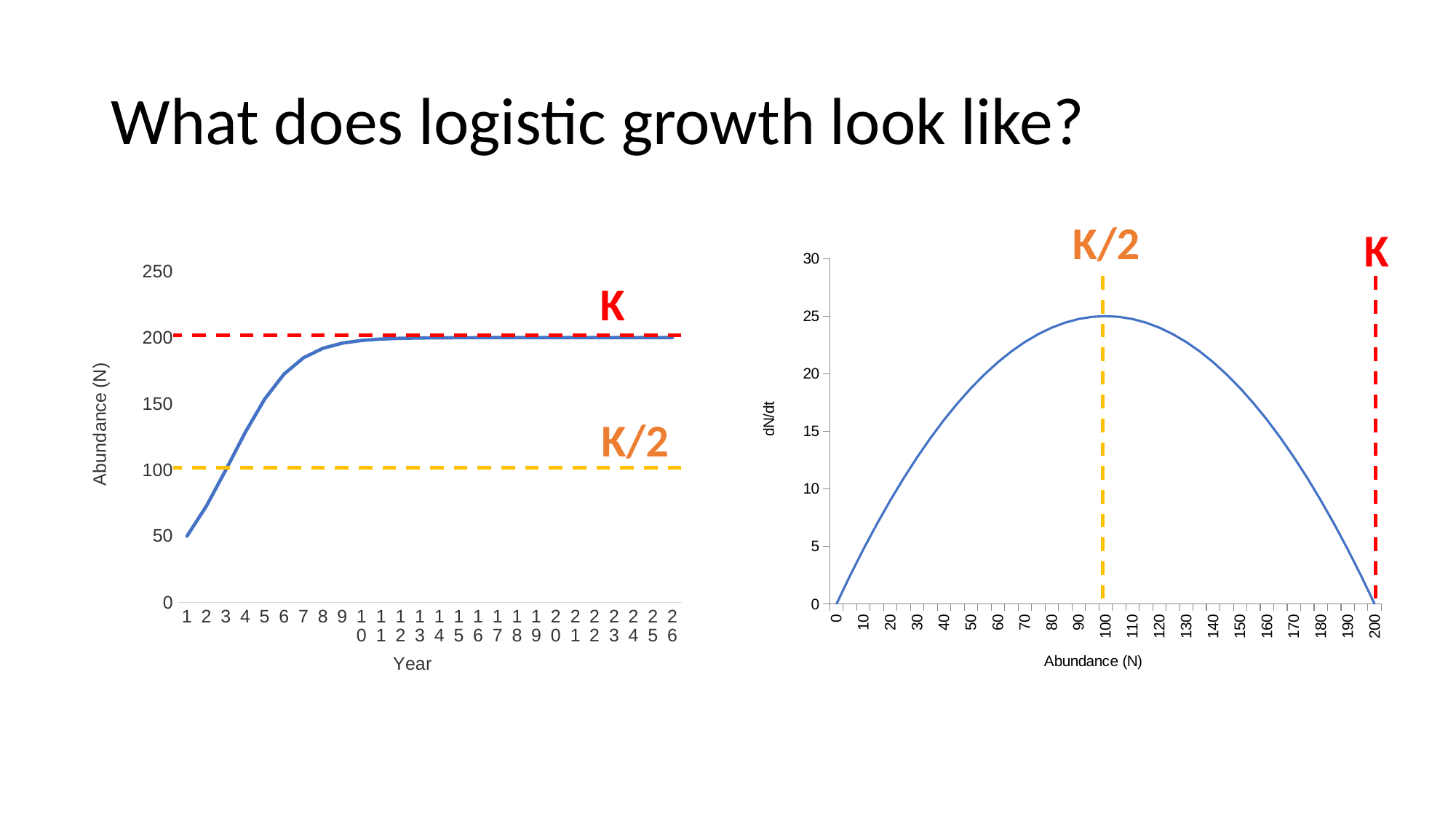

# What does logistic growth look like?
K/2
K

### Chart

| Category |  |
|---|---|

### Chart

| Category |  |
|---|---|
| 0 | 0.0 |
| 5 | 2.4375 |
| 10 | 4.75 |
| 15 | 6.9375 |
| 20 | 9.0 |
| 25 | 10.9375 |
| 30 | 12.75 |
| 35 | 14.4375 |
| 40 | 16.0 |
| 45 | 17.4375 |
| 50 | 18.75 |
| 55 | 19.9375 |
| 60 | 21.0 |
| 65 | 21.9375 |
| 70 | 22.75 |
| 75 | 23.4375 |
| 80 | 24.0 |
| 85 | 24.437499999999996 |
| 90 | 24.750000000000004 |
| 95 | 24.9375 |
| 100 | 25.0 |
| 105 | 24.9375 |
| 110 | 24.749999999999996 |
| 115 | 24.437500000000004 |
| 120 | 24.0 |
| 125 | 23.4375 |
| 130 | 22.75 |
| 135 | 21.937499999999996 |
| 140 | 21.000000000000004 |
| 145 | 19.9375 |
| 150 | 18.75 |
| 155 | 17.4375 |
| 160 | 15.999999999999996 |
| 165 | 14.437500000000004 |
| 170 | 12.750000000000002 |
| 175 | 10.9375 |
| 180 | 8.999999999999998 |
| 185 | 6.937499999999996 |
| 190 | 4.750000000000004 |
| 195 | 2.437500000000002 |
| 200 | 0.0 |
K
K/2